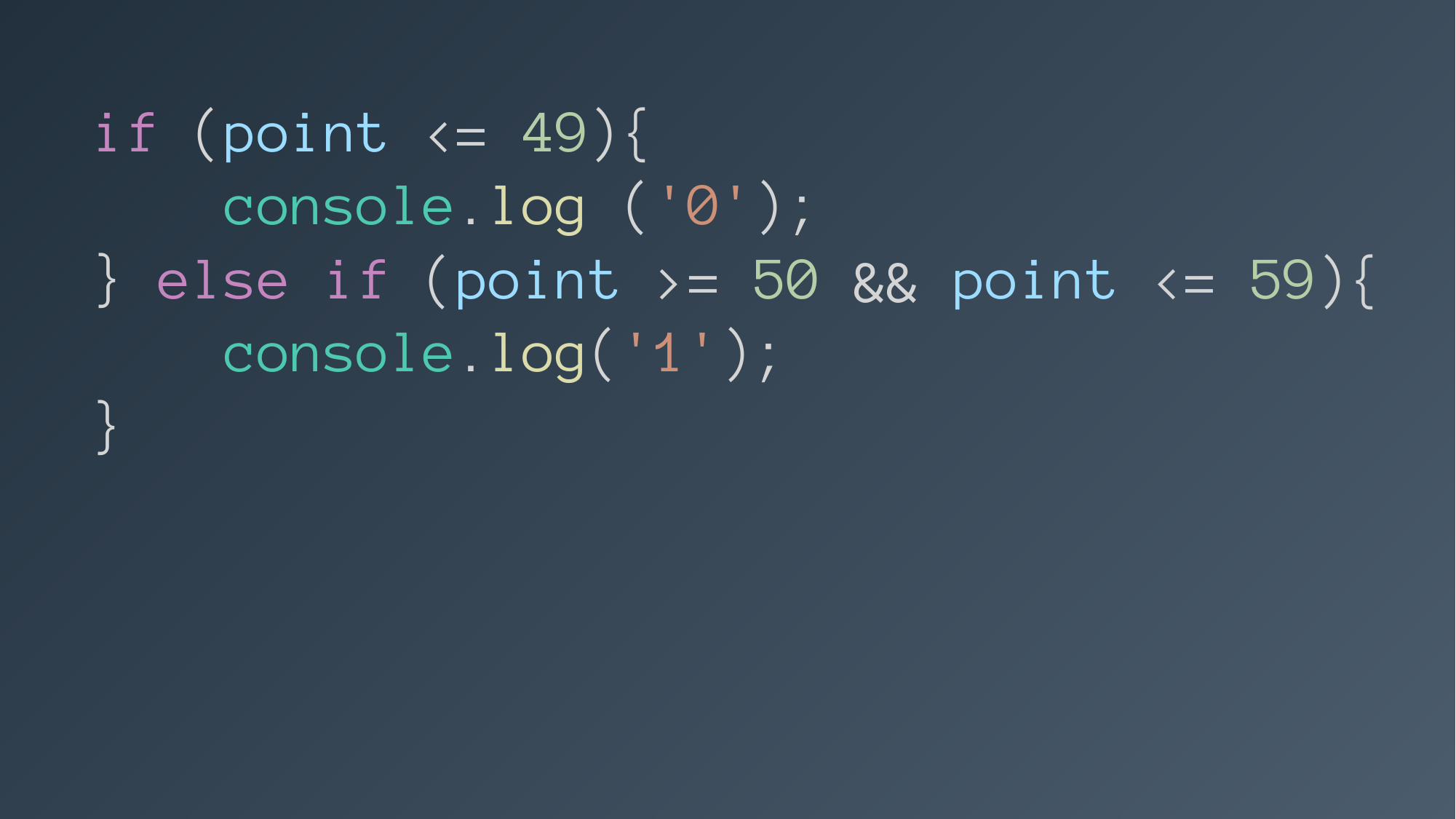

if (point <= 49){
    console.log ('0');
}
  else if (point >= 50    point <= 59){
    console.log('1');
}
&&